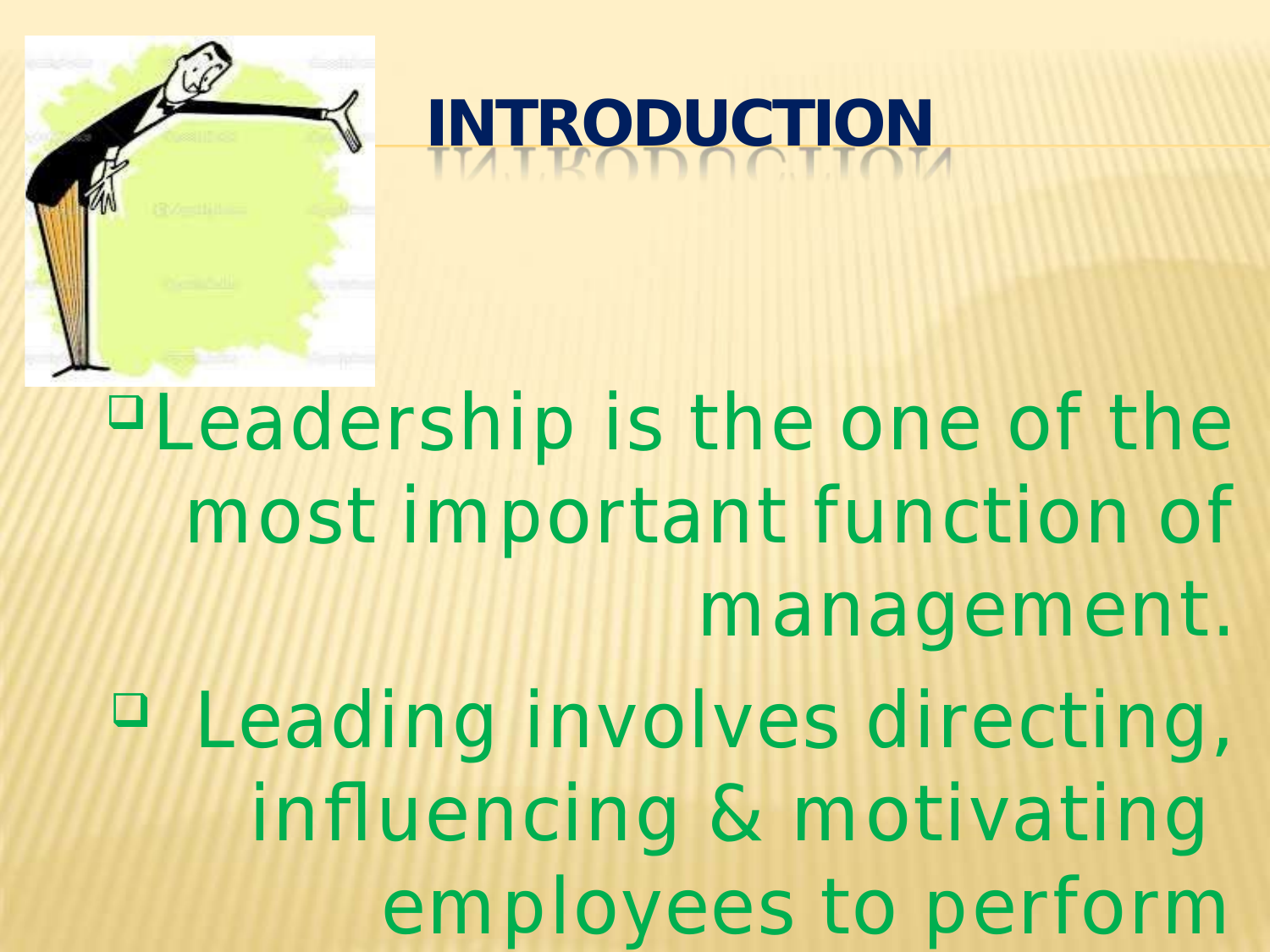

# INTRODUCTION

Leadership is the one of the  most important function of
management.
Leading involves directing,  influencing & motivating  employees to perform